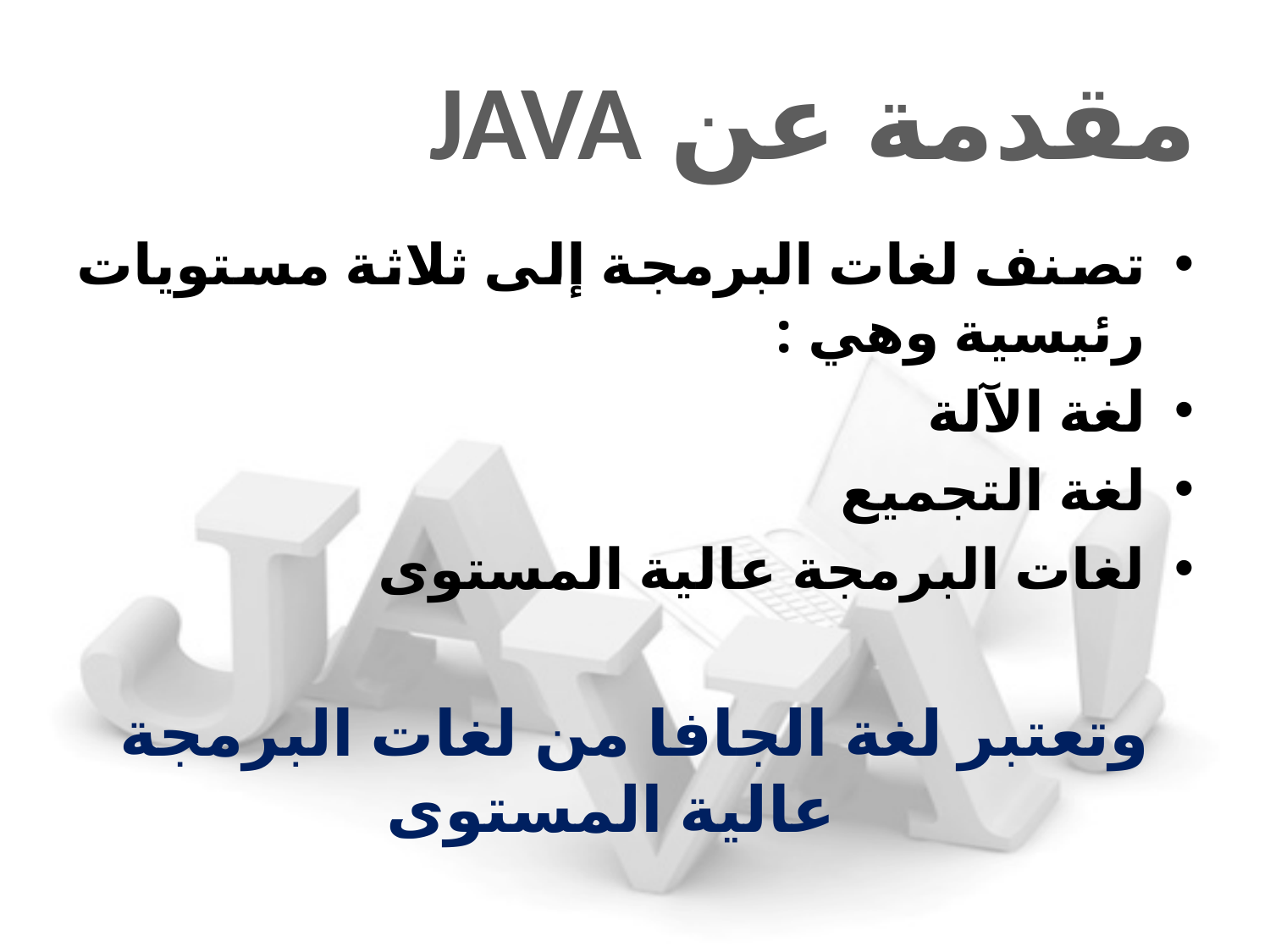

# مقدمة عن JAVA
تصنف لغات البرمجة إلى ثلاثة مستويات رئيسية وهي :
لغة الآلة
لغة التجميع
لغات البرمجة عالية المستوى

وتعتبر لغة الجافا من لغات البرمجة عالية المستوى